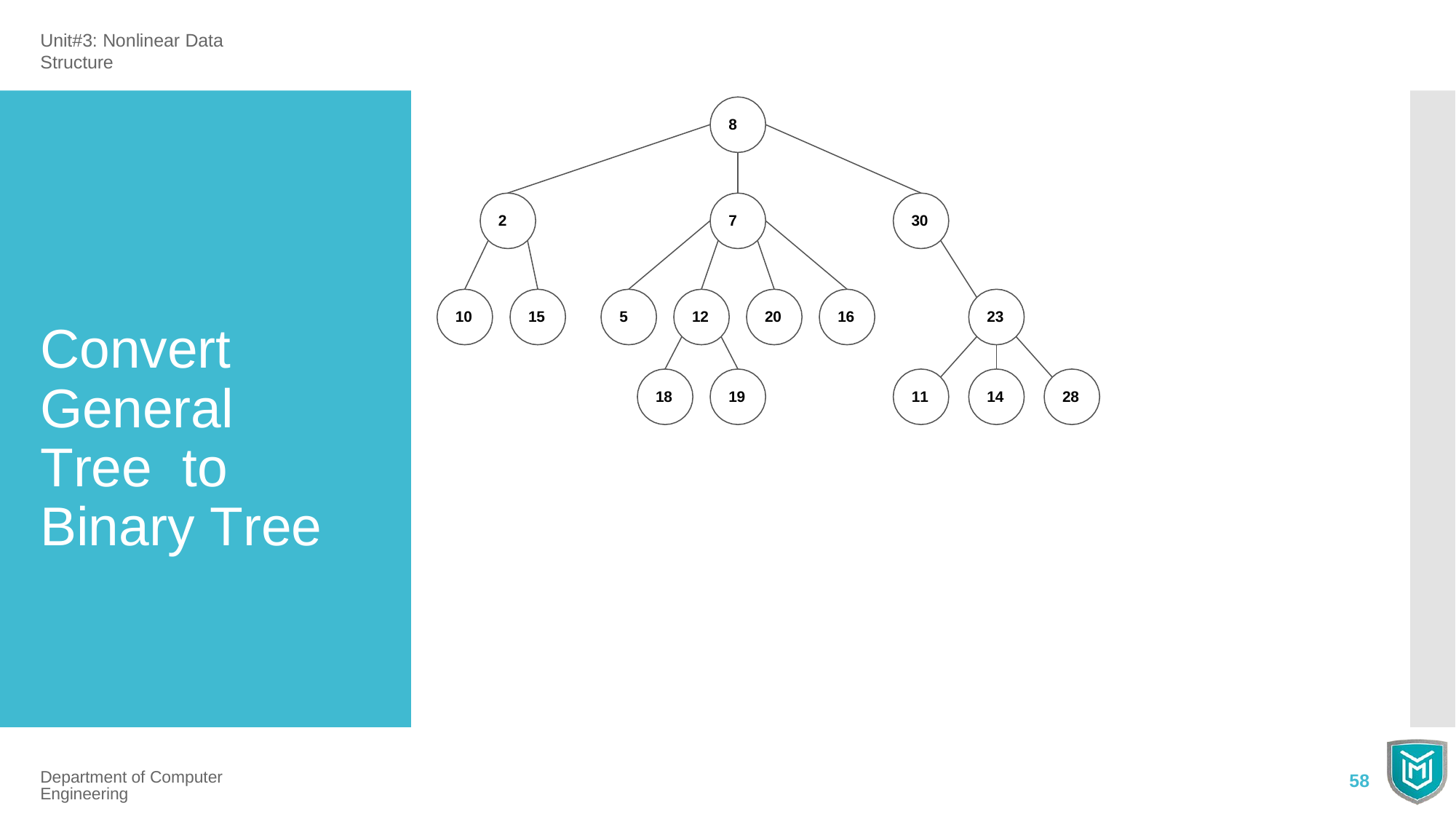

# Unit#3: Nonlinear Data Structure

8

2
7
30

10
15
5
12
20
16
23
Convert  General Tree  to Binary Tree

18
19
11
14
28
Department of Computer Engineering
58